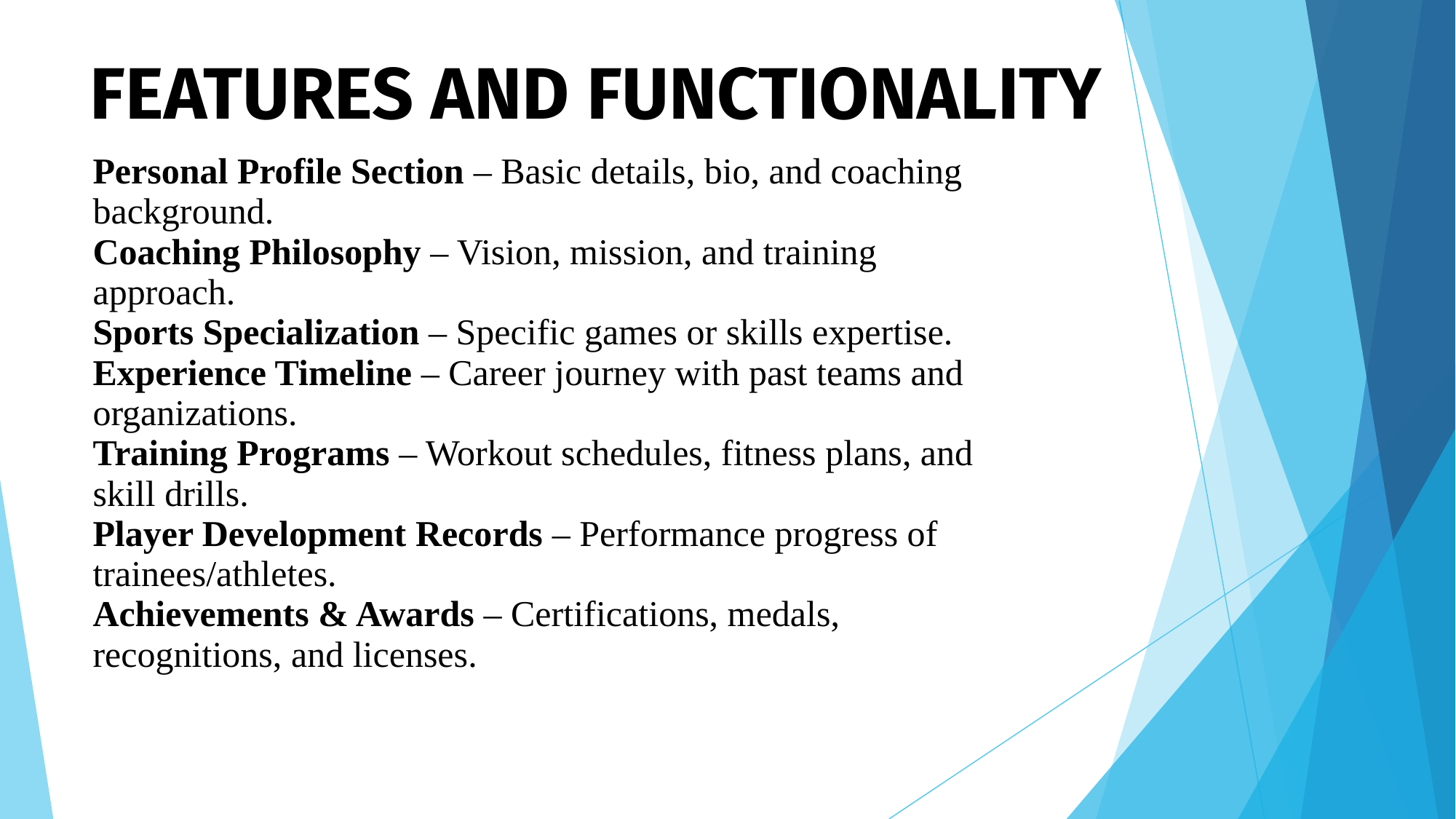

# FEATURES AND FUNCTIONALITY
| Personal Profile Section – Basic details, bio, and coaching background. Coaching Philosophy – Vision, mission, and training approach. Sports Specialization – Specific games or skills expertise. Experience Timeline – Career journey with past teams and organizations. Training Programs – Workout schedules, fitness plans, and skill drills. Player Development Records – Performance progress of trainees/athletes. Achievements & Awards – Certifications, medals, recognitions, and licenses. |
| --- |